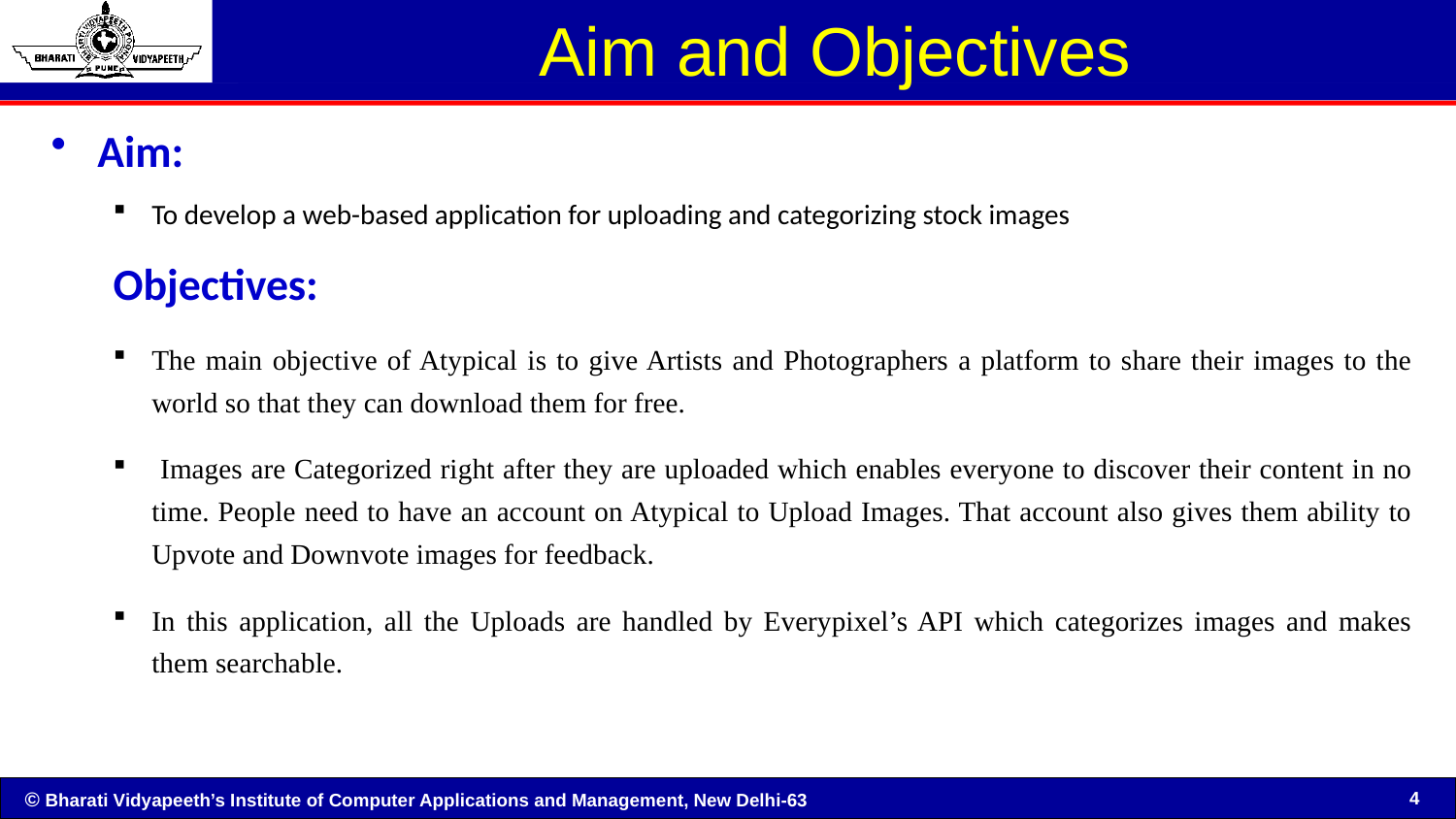

# Aim and Objectives
Aim:
To develop a web-based application for uploading and categorizing stock images
Objectives:
The main objective of Atypical is to give Artists and Photographers a platform to share their images to the world so that they can download them for free.
 Images are Categorized right after they are uploaded which enables everyone to discover their content in no time. People need to have an account on Atypical to Upload Images. That account also gives them ability to Upvote and Downvote images for feedback.
In this application, all the Uploads are handled by Everypixel’s API which categorizes images and makes them searchable.